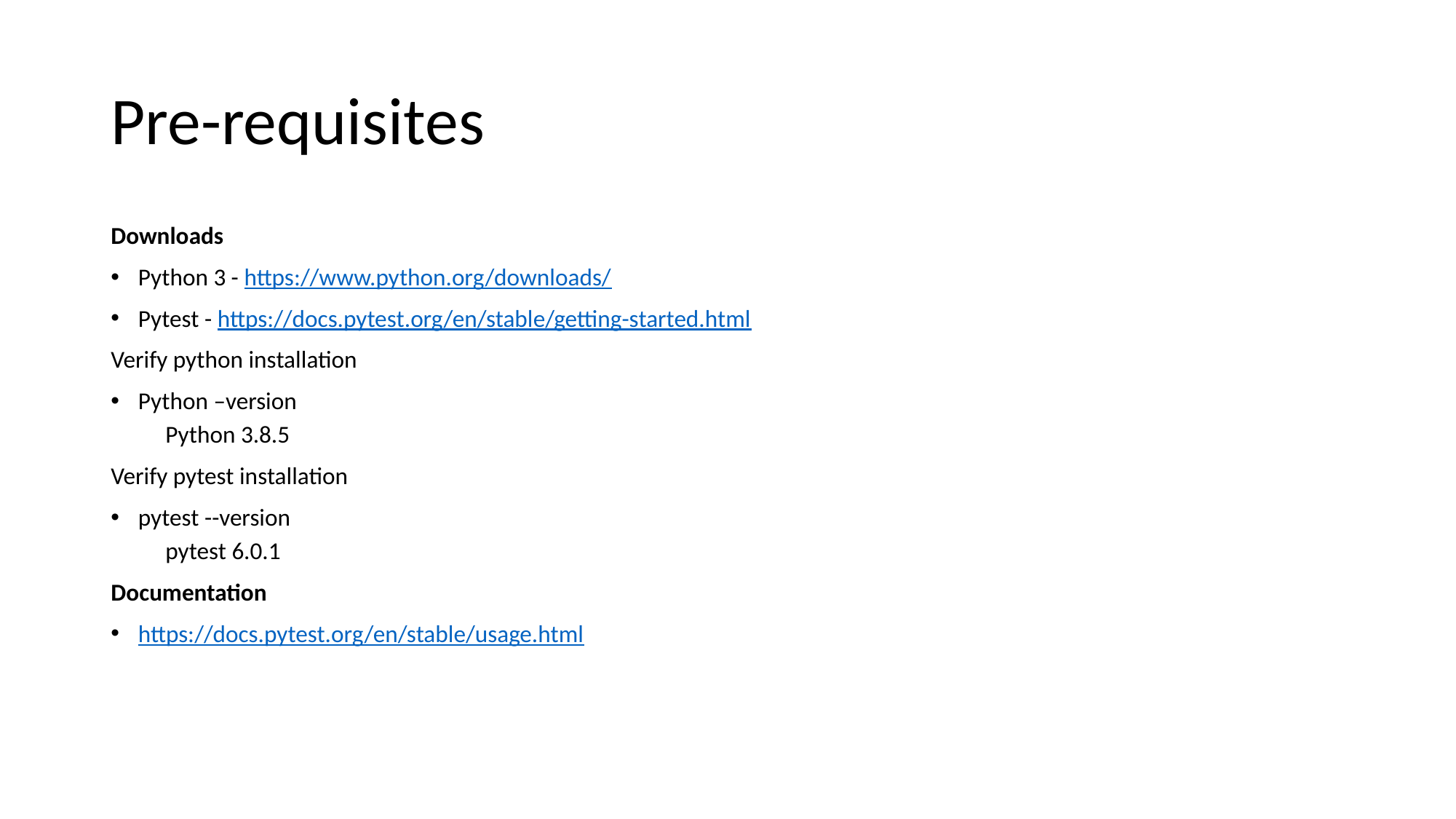

# Pre-requisites
Downloads
Python 3 - https://www.python.org/downloads/
Pytest - https://docs.pytest.org/en/stable/getting-started.html
Verify python installation
Python –version
Python 3.8.5
Verify pytest installation
pytest --version
pytest 6.0.1
Documentation
https://docs.pytest.org/en/stable/usage.html